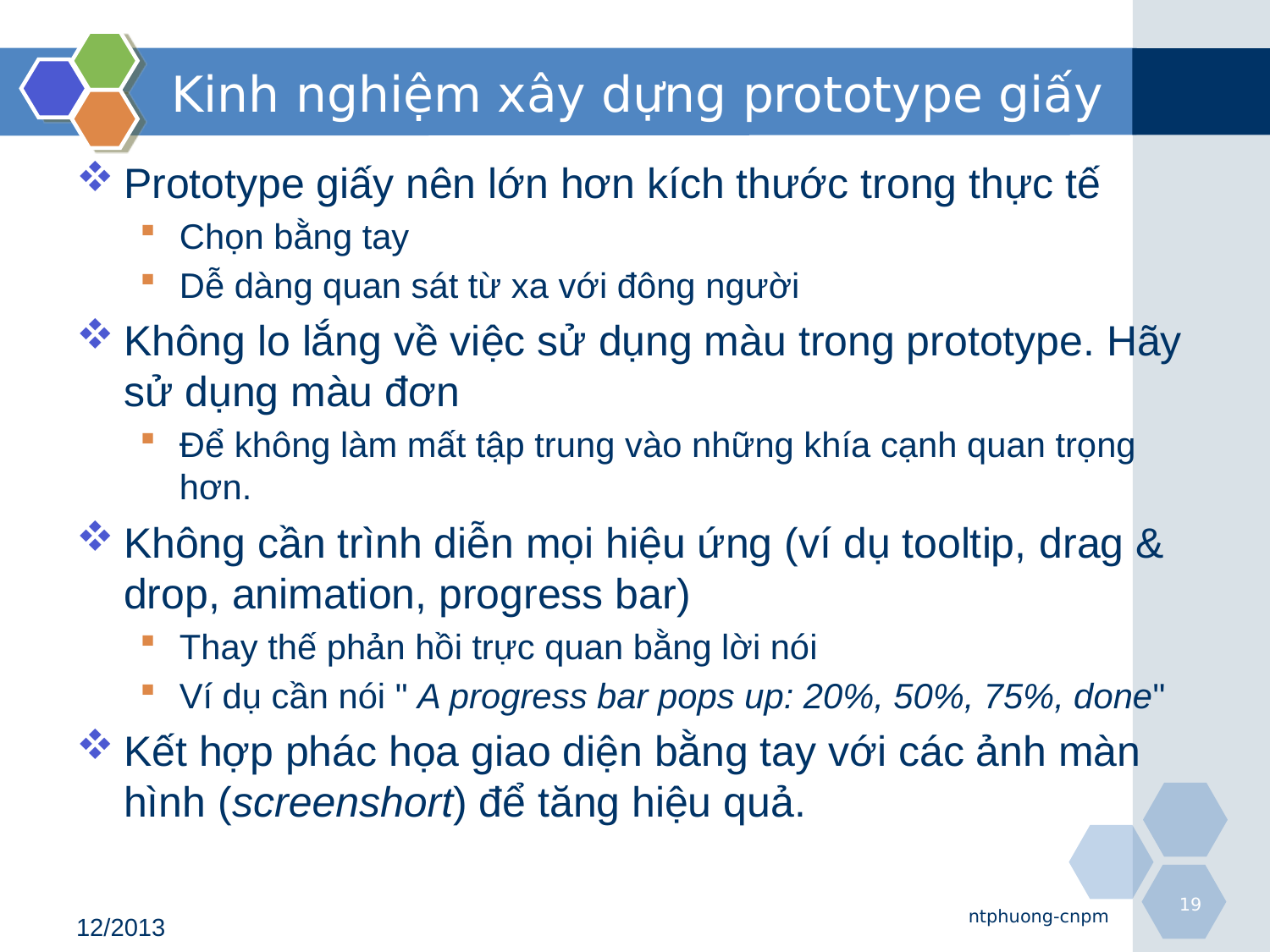

# Kinh nghiệm xây dựng prototype giấy
Prototype giấy nên lớn hơn kích thước trong thực tế
Chọn bằng tay
Dễ dàng quan sát từ xa với đông người
Không lo lắng về việc sử dụng màu trong prototype. Hãy sử dụng màu đơn
Để không làm mất tập trung vào những khía cạnh quan trọng hơn.
Không cần trình diễn mọi hiệu ứng (ví dụ tooltip, drag & drop, animation, progress bar)
Thay thế phản hồi trực quan bằng lời nói
Ví dụ cần nói " A progress bar pops up: 20%, 50%, 75%, done"
Kết hợp phác họa giao diện bằng tay với các ảnh màn hình (screenshort) để tăng hiệu quả.
19
ntphuong-cnpm
12/2013